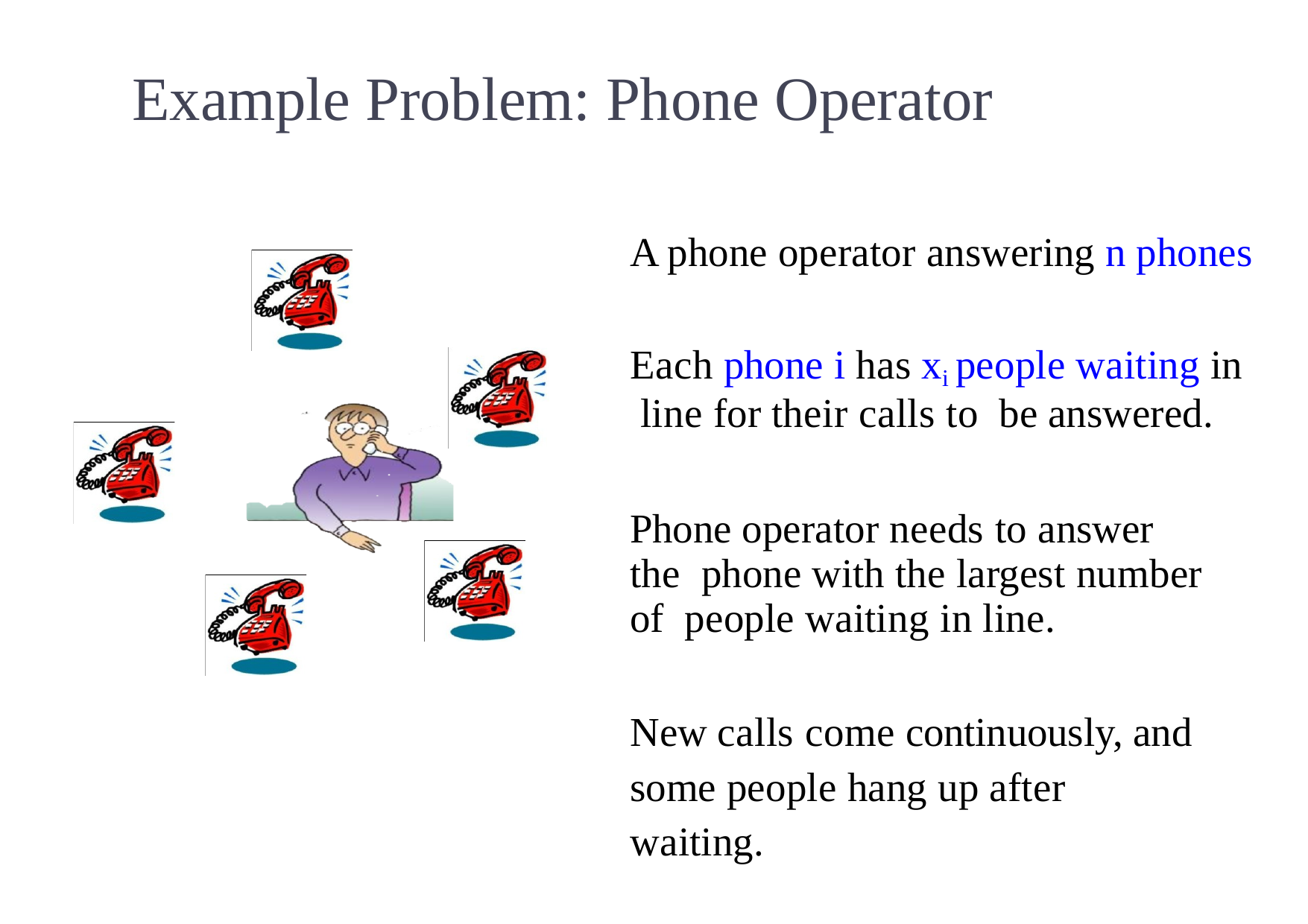

# Example Problem: Phone Operator
A phone operator answering n phones

Each phone i has xi people waiting in  line for their calls to  be answered.

Phone operator needs to answer the  phone with the largest number of  people waiting in line.

New calls come continuously, and  some people hang up after waiting.

72